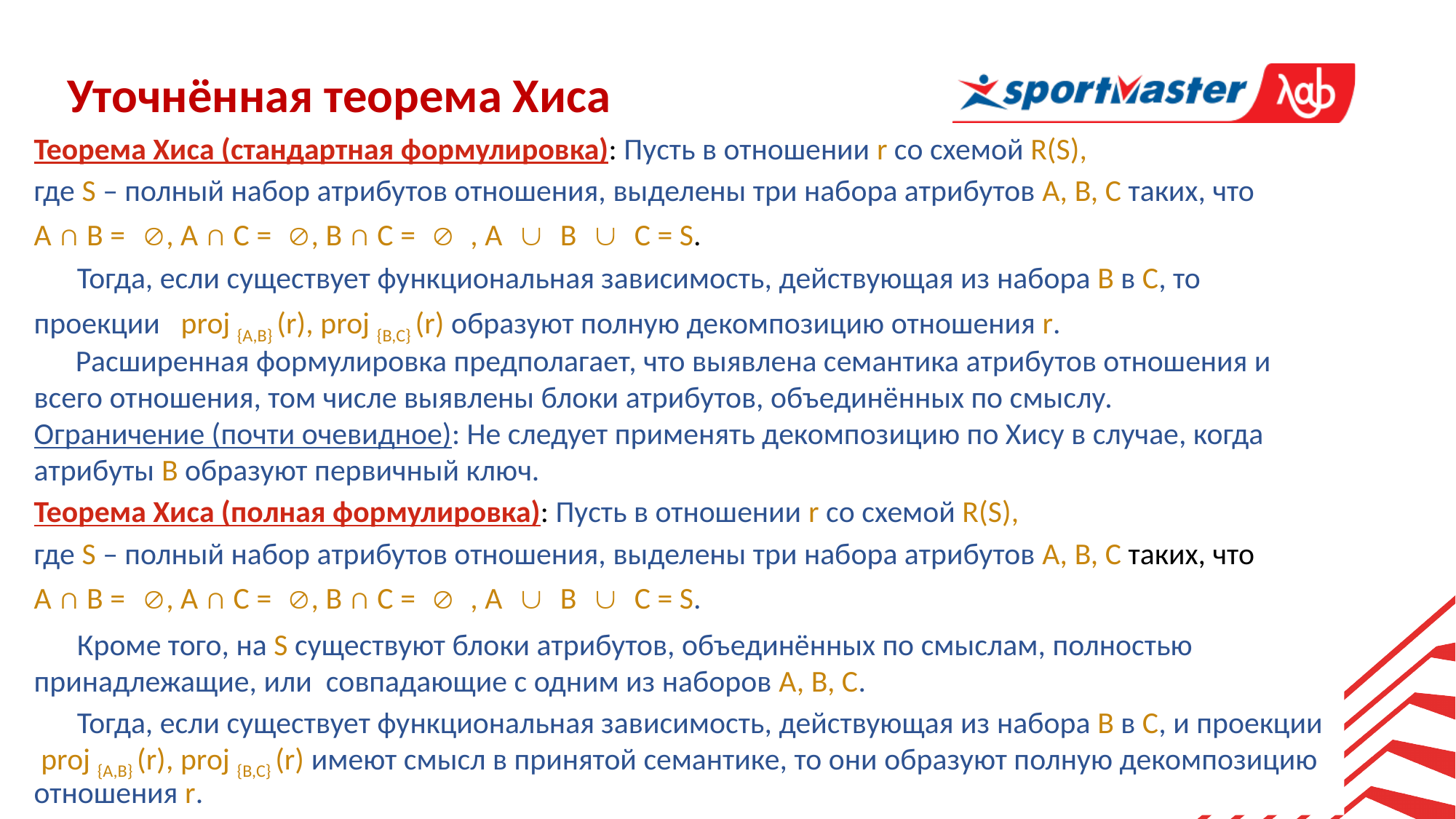

Уточнённая теорема Хиса
Теорема Хиса (стандартная формулировка): Пусть в отношении r со схемой R(S),
где S – полный набор атрибутов отношения, выделены три набора атрибутов A, B, C таких, что
A ∩ B = ∅, A ∩ C = ∅, B ∩ C = ∅ , A ∪ B ∪ C = S.
Тогда, если существует функциональная зависимость, действующая из набора B в С, то
проекции   proj {A,B} (r), proj {B,C} (r) образуют полную декомпозицию отношения r.
      Расширенная формулировка предполагает, что выявлена семантика атрибутов отношения и всего отношения, том числе выявлены блоки атрибутов, объединённых по смыслу.
Ограничение (почти очевидное): Не следует применять декомпозицию по Хису в случае, когда атрибуты B образуют первичный ключ.
Теорема Хиса (полная формулировка): Пусть в отношении r со схемой R(S),
где S – полный набор атрибутов отношения, выделены три набора атрибутов A, B, C таких, что
A ∩ B = ∅, A ∩ C = ∅, B ∩ C = ∅ , A ∪ B ∪ C = S.
Кроме того, на S существуют блоки атрибутов, объединённых по смыслам, полностью принадлежащие, или  совпадающие с одним из наборов A, B, C.
Тогда, если существует функциональная зависимость, действующая из набора B в С, и проекции   proj {A,B} (r), proj {B,C} (r) имеют смысл в принятой семантике, то они образуют полную декомпозицию отношения r.